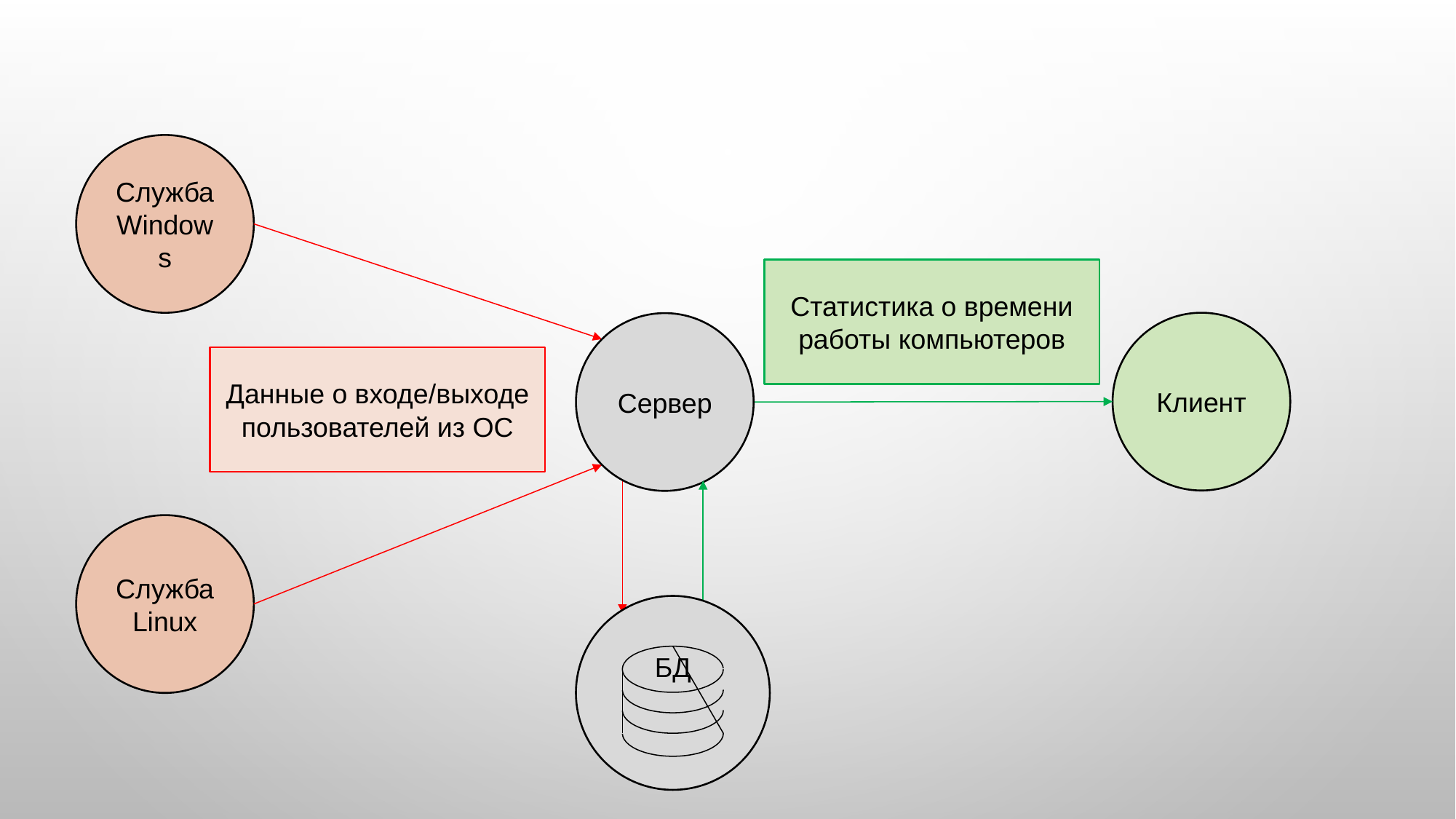

Служба Windows
Статистика о времени работы компьютеров
Клиент
Сервер
Данные о входе/выходе пользователей из ОС
Служба Linux

БД